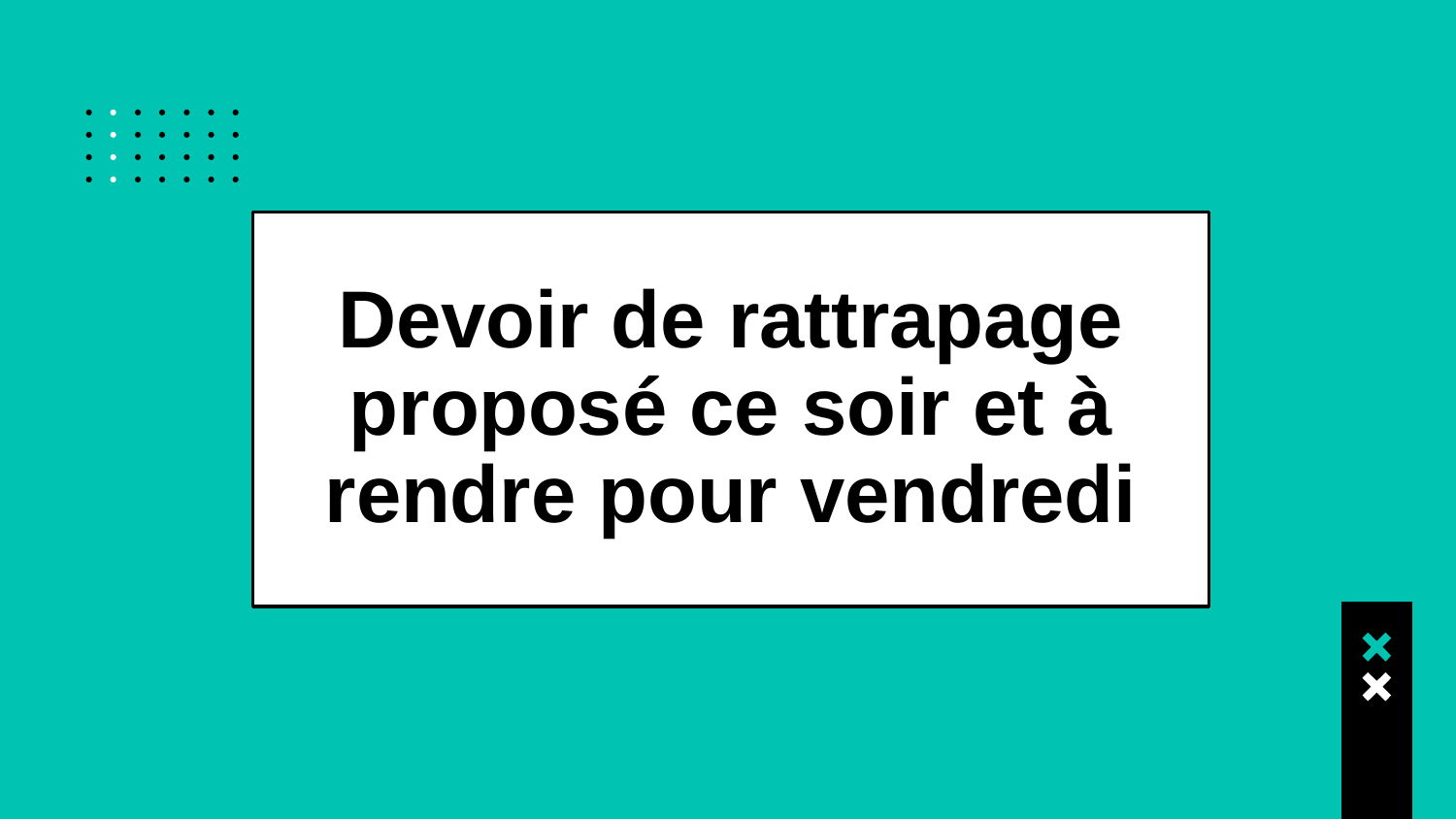

# Devoir de rattrapage proposé ce soir et à rendre pour vendredi